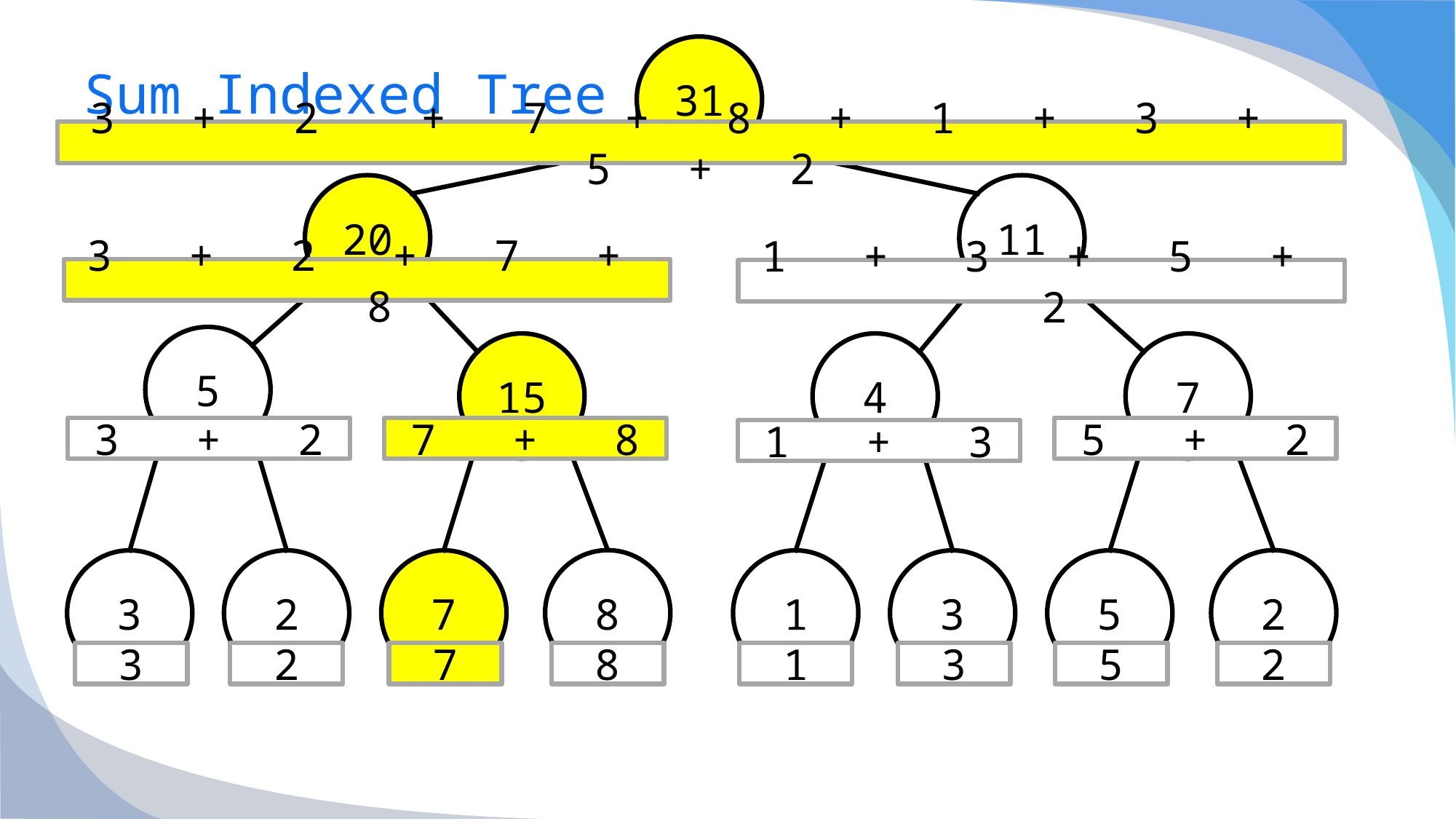

# Sum Indexed Tree
31
3   +   2    +   7   +   8   +   1   +   3   +   5   +   2
20
11
3   +   2   +   7   +   8
1   +   3   +   5   +   2
5
15
4
7
7   +   8
5   +   2
3   +   2
1   +   3
8
2
3
2
7
1
3
5
3
2
7
8
1
3
5
2